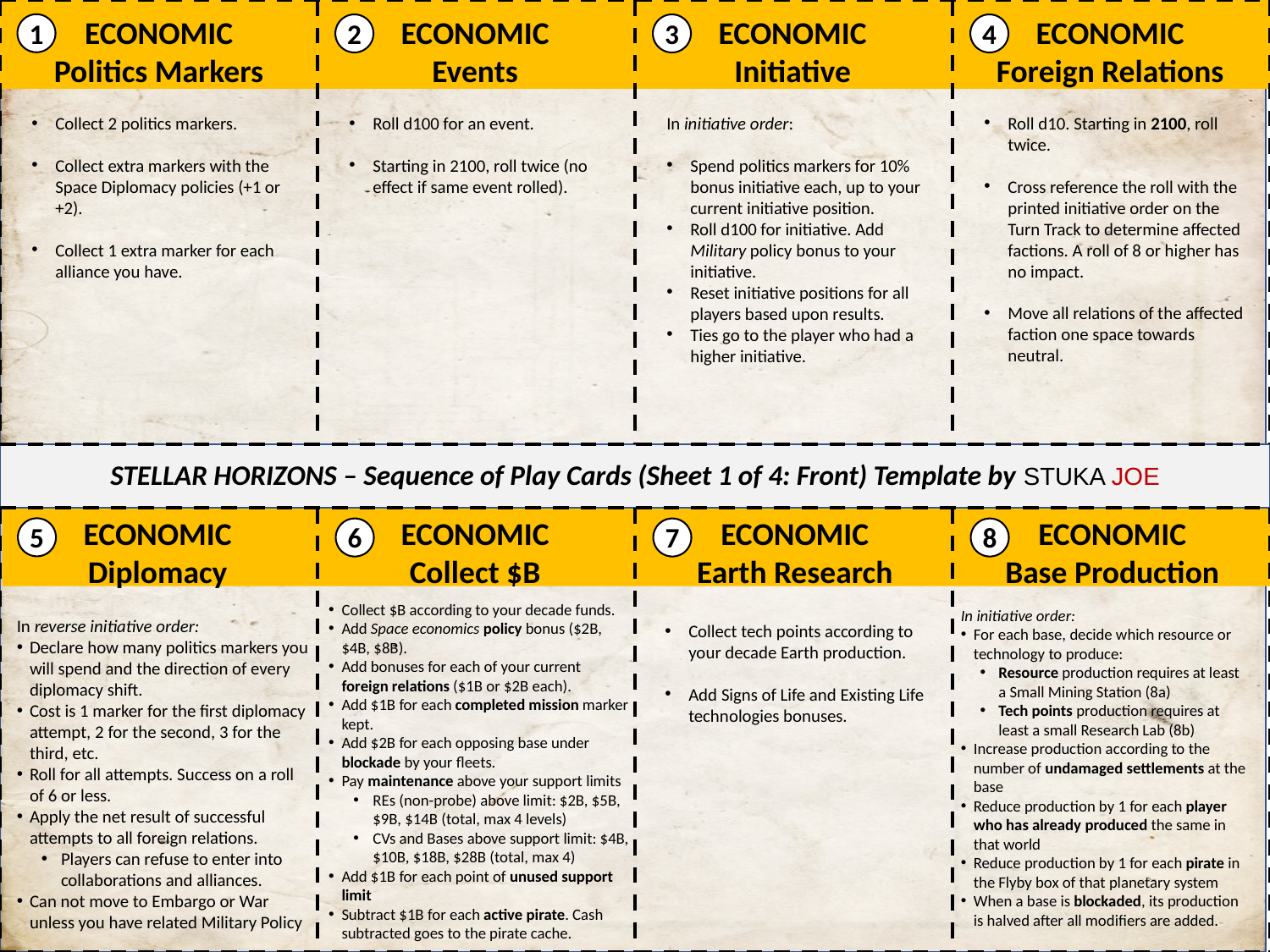

ECONOMIC
Politics Markers
ECONOMIC
Events
ECONOMIC
Initiative
ECONOMIC
Foreign Relations
1

2

3

4

Collect 2 politics markers.

Collect extra markers with the Space Diplomacy policies (+1 or +2).

Collect 1 extra marker for each alliance you have.

Roll d100 for an event.

Starting in 2100, roll twice (no effect if same event rolled).

Roll d10. Starting in 2100, roll twice.

Cross reference the roll with the printed initiative order on the Turn Track to determine affected factions. A roll of 8 or higher has no impact.

Move all relations of the affected faction one space towards neutral.
In initiative order:

Spend politics markers for 10% bonus initiative each, up to your current initiative position.
Roll d100 for initiative. Add Military policy bonus to your initiative.
Reset initiative positions for all players based upon results.
Ties go to the player who had a higher initiative.

STELLAR HORIZONS – Sequence of Play Cards (Sheet 1 of 4: Front) Template by STUKA JOE

ECONOMIC
Diplomacy
ECONOMIC
Collect $B
ECONOMIC
Earth Research
ECONOMIC
Base Production
5

6

7

8

Collect $B according to your decade funds.
Add Space economics policy bonus ($2B, $4B, $8B).
Add bonuses for each of your current foreign relations ($1B or $2B each).
Add $1B for each completed mission marker kept.
Add $2B for each opposing base under blockade by your fleets.
Pay maintenance above your support limits
REs (non-probe) above limit: $2B, $5B, $9B, $14B (total, max 4 levels)
CVs and Bases above support limit: $4B, $10B, $18B, $28B (total, max 4)
Add $1B for each point of unused support limit
Subtract $1B for each active pirate. Cash subtracted goes to the pirate cache.
In initiative order:
For each base, decide which resource or technology to produce:
Resource production requires at least a Small Mining Station (8a)
Tech points production requires at least a small Research Lab (8b)
Increase production according to the number of undamaged settlements at the base
Reduce production by 1 for each player who has already produced the same in that world
Reduce production by 1 for each pirate in the Flyby box of that planetary system
When a base is blockaded, its production is halved after all modifiers are added.
In reverse initiative order:
Declare how many politics markers you will spend and the direction of every diplomacy shift.
Cost is 1 marker for the first diplomacy attempt, 2 for the second, 3 for the third, etc.
Roll for all attempts. Success on a roll of 6 or less.
Apply the net result of successful attempts to all foreign relations.
Players can refuse to enter into collaborations and alliances.
Can not move to Embargo or War unless you have related Military Policy
Collect tech points according to your decade Earth production.

Add Signs of Life and Existing Life technologies bonuses.